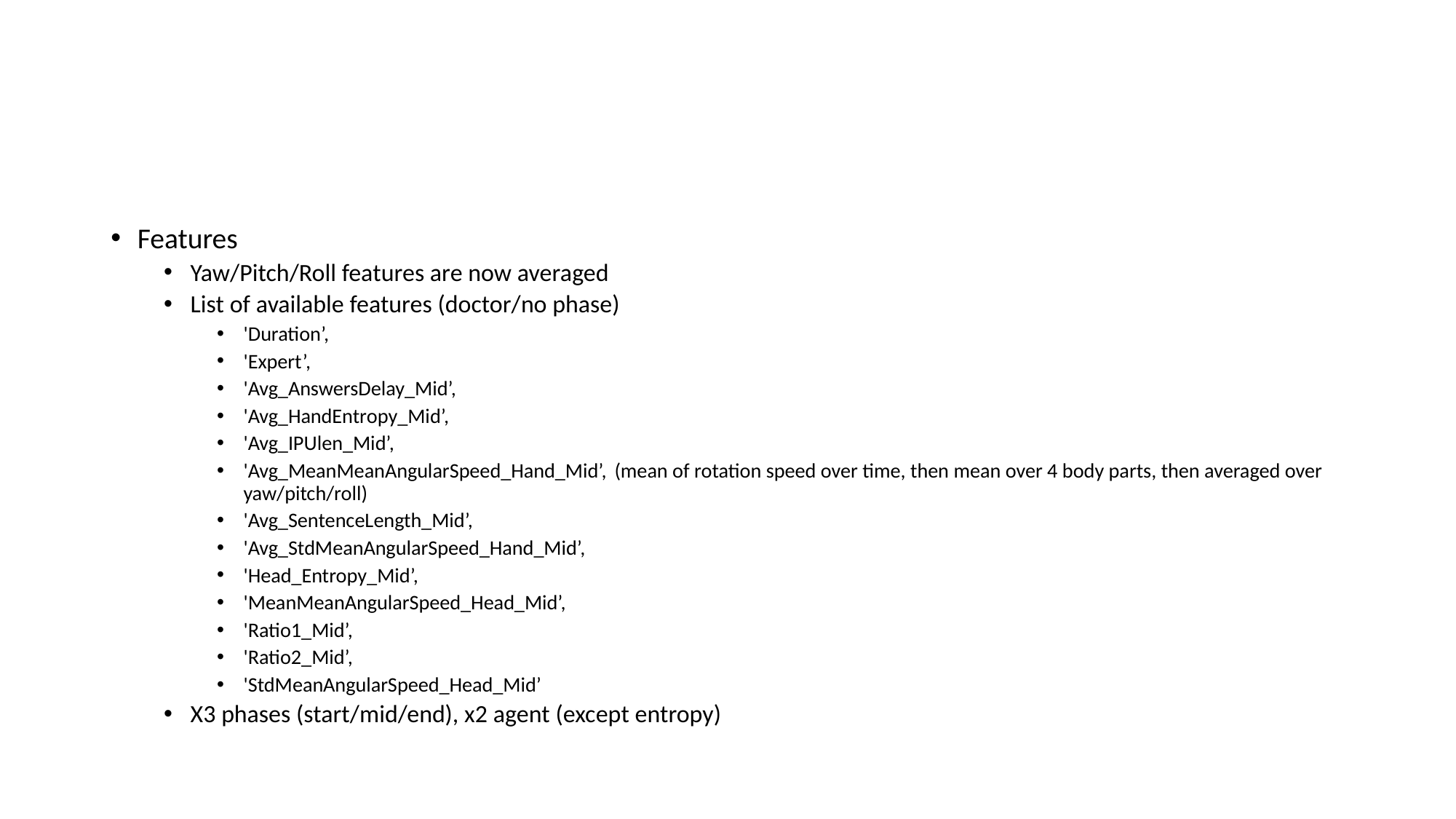

#
Features
Yaw/Pitch/Roll features are now averaged
List of available features (doctor/no phase)
'Duration’,
'Expert’,
'Avg_AnswersDelay_Mid’,
'Avg_HandEntropy_Mid’,
'Avg_IPUlen_Mid’,
'Avg_MeanMeanAngularSpeed_Hand_Mid’, 	(mean of rotation speed over time, then mean over 4 body parts, then averaged over yaw/pitch/roll)
'Avg_SentenceLength_Mid’,
'Avg_StdMeanAngularSpeed_Hand_Mid’,
'Head_Entropy_Mid’,
'MeanMeanAngularSpeed_Head_Mid’,
'Ratio1_Mid’,
'Ratio2_Mid’,
'StdMeanAngularSpeed_Head_Mid’
X3 phases (start/mid/end), x2 agent (except entropy)